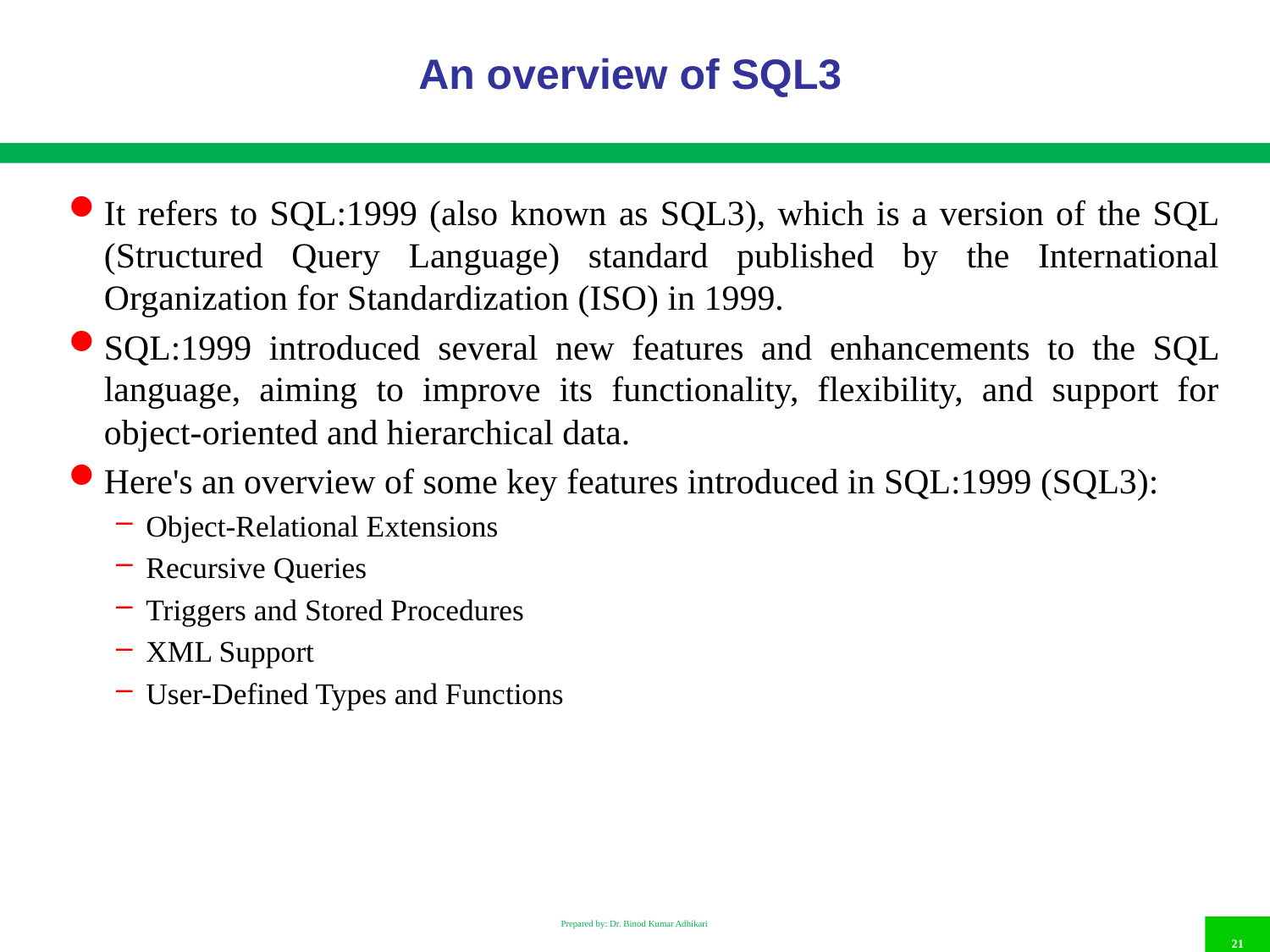

# An overview of SQL3
It refers to SQL:1999 (also known as SQL3), which is a version of the SQL (Structured Query Language) standard published by the International Organization for Standardization (ISO) in 1999.
SQL:1999 introduced several new features and enhancements to the SQL language, aiming to improve its functionality, flexibility, and support for object-oriented and hierarchical data.
Here's an overview of some key features introduced in SQL:1999 (SQL3):
Object-Relational Extensions
Recursive Queries
Triggers and Stored Procedures
XML Support
User-Defined Types and Functions
Prepared by: Dr. Binod Kumar Adhikari
21